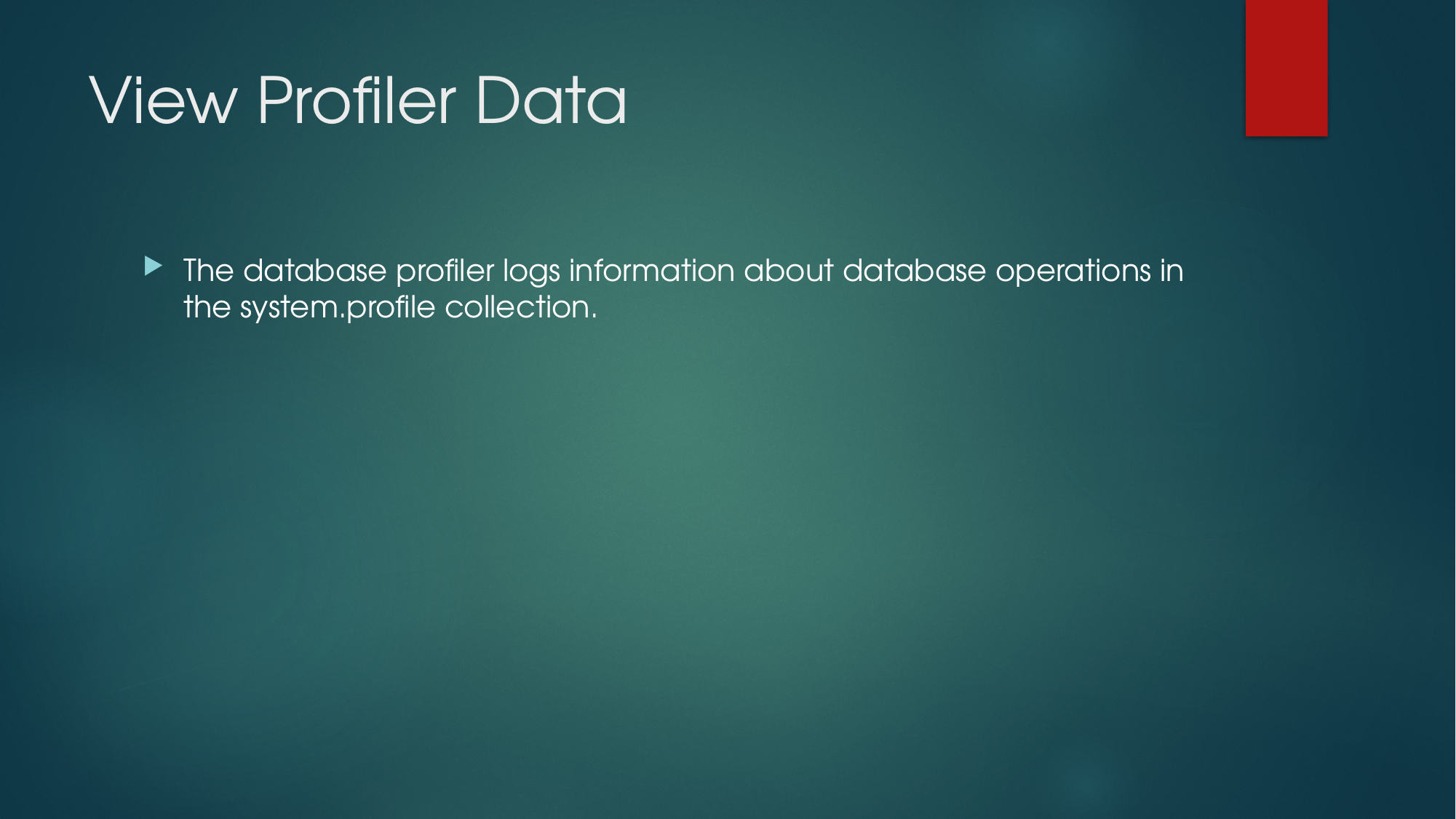

# View Profiler Data
The database profiler logs information about database operations in the system.profile collection.